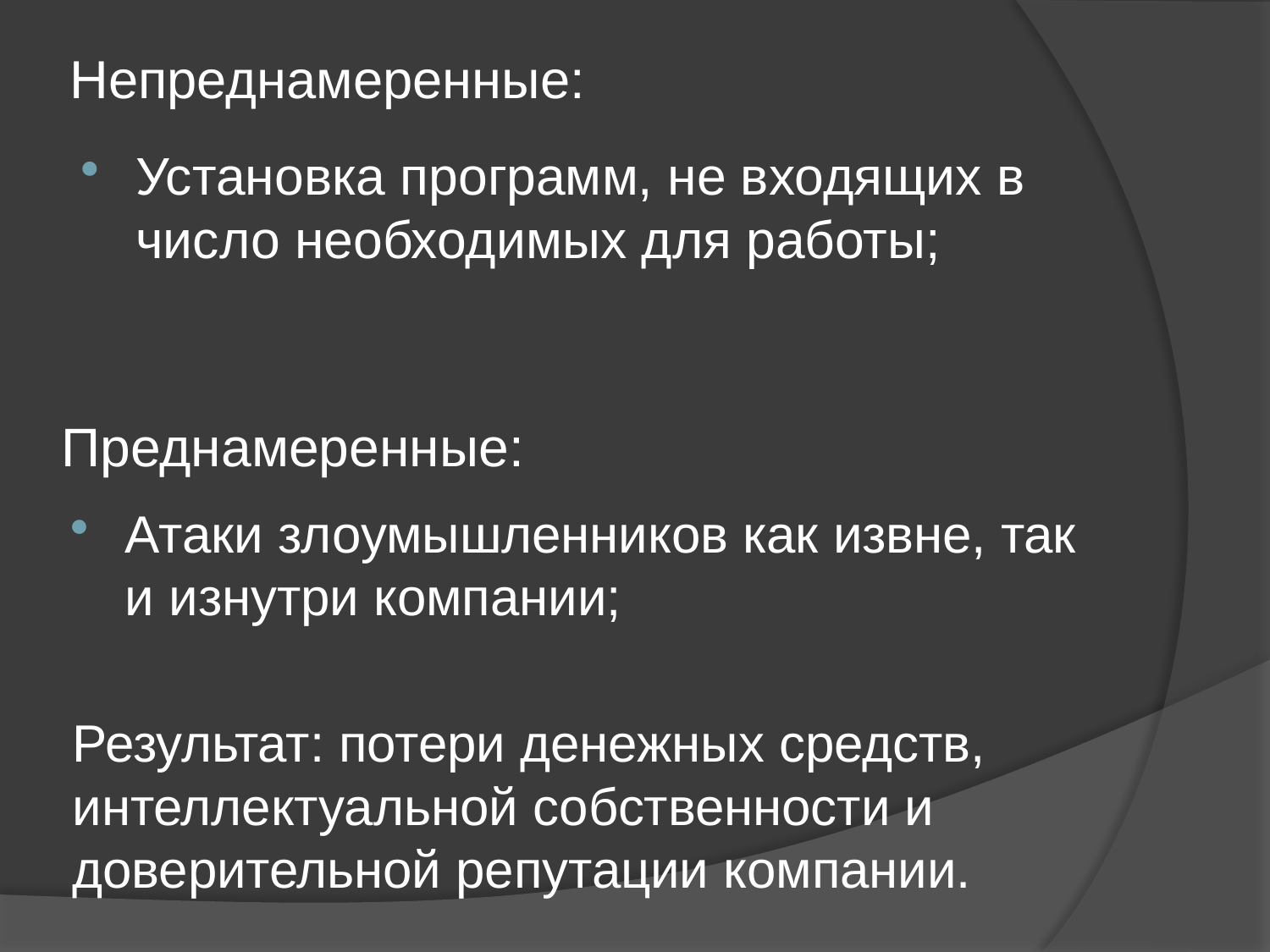

# Непреднамеренные:
Установка программ, не входящих в число необходимых для работы;
Преднамеренные:
Атаки злоумышленников как извне, так и изнутри компании;

Результат: потери денежных средств, интеллектуальной собственности и доверительной репутации компании.